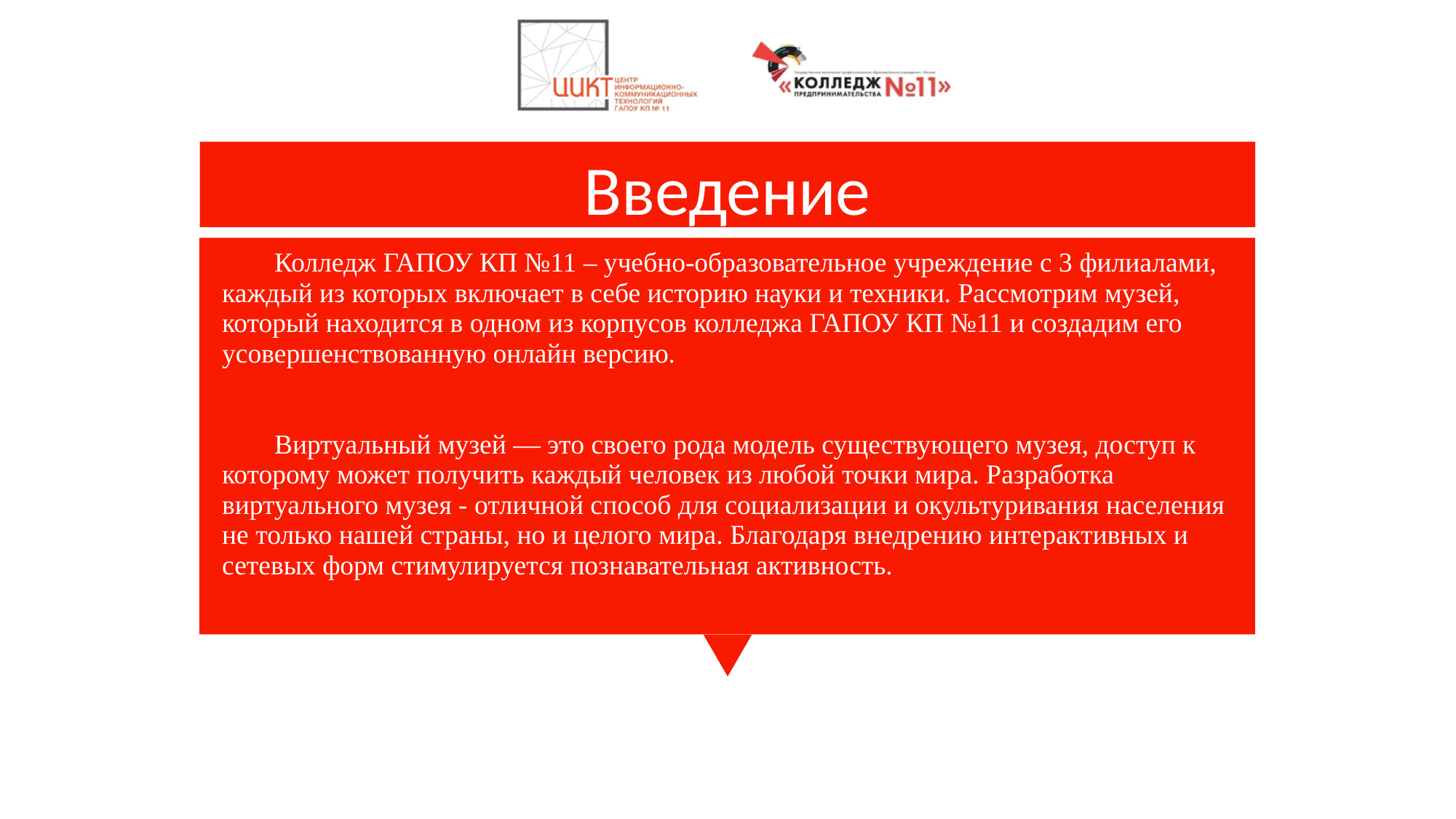

# Введение
Колледж ГАПОУ КП №11 – учебно-образовательное учреждение с 3 филиалами, каждый из которых включает в себе историю науки и техники. Рассмотрим музей, который находится в одном из корпусов колледжа ГАПОУ КП №11 и создадим его усовершенствованную онлайн версию.

Виртуальный музей — это своего рода модель существующего музея, доступ к которому может получить каждый человек из любой точки мира. Разработка виртуального музея - отличной способ для социализации и окультуривания населения не только нашей страны, но и целого мира. Благодаря внедрению интерактивных и сетевых форм стимулируется познавательная активность.